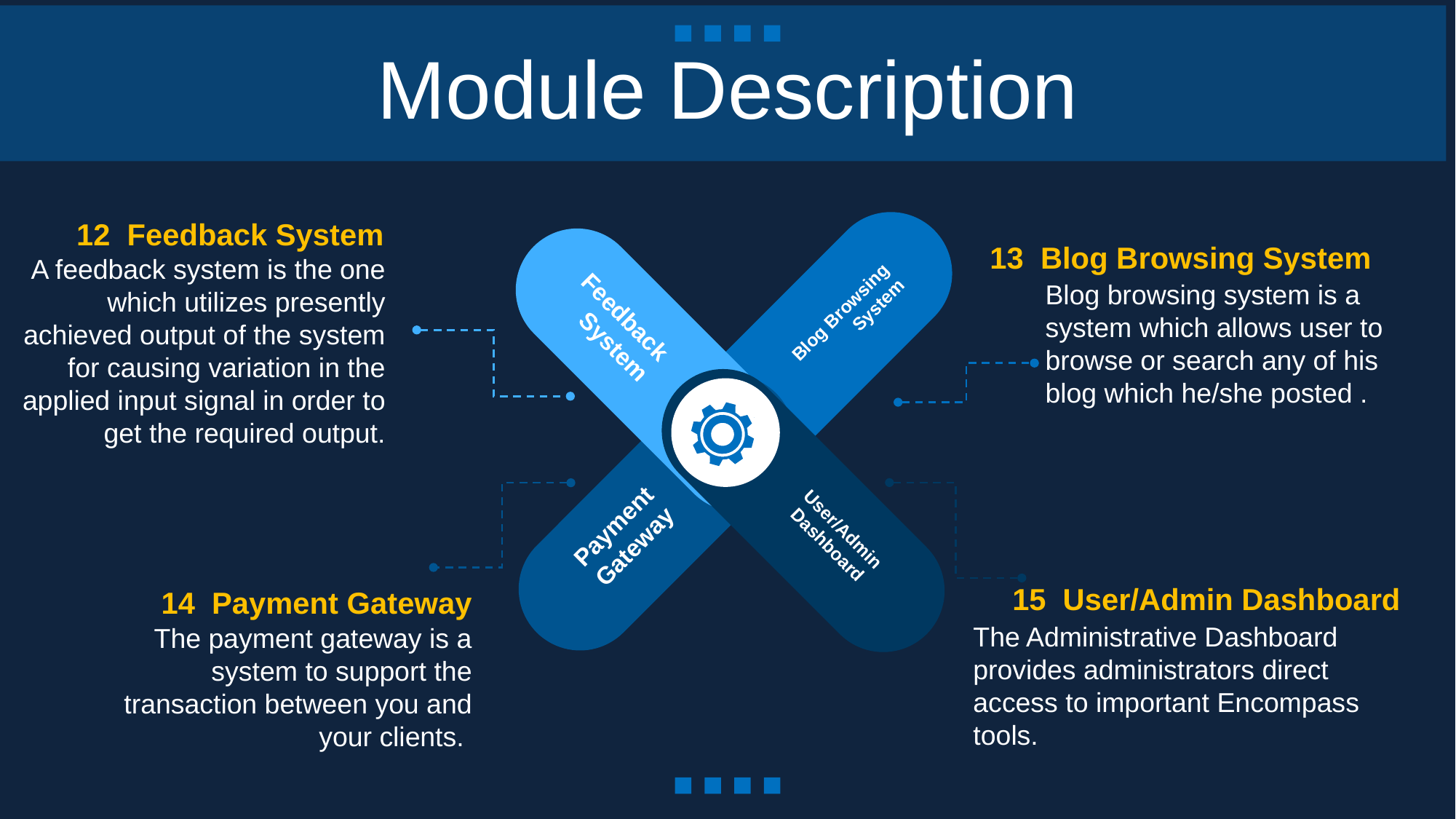

Module Description

12  Feedback System
A feedback system is the one which utilizes presently achieved output of the system for causing variation in the applied input signal in order to get the required output.
13  Blog Browsing System
Blog browsing system is a system which allows user to browse or search any of his blog which he/she posted .
Feedback System
Blog Browsing System

Payment Gateway
User/Admin Dashboard
15  User/Admin Dashboard
14  Payment Gateway
The Administrative Dashboard provides administrators direct access to important Encompass tools.
The payment gateway is a system to support the transaction between you and your clients.